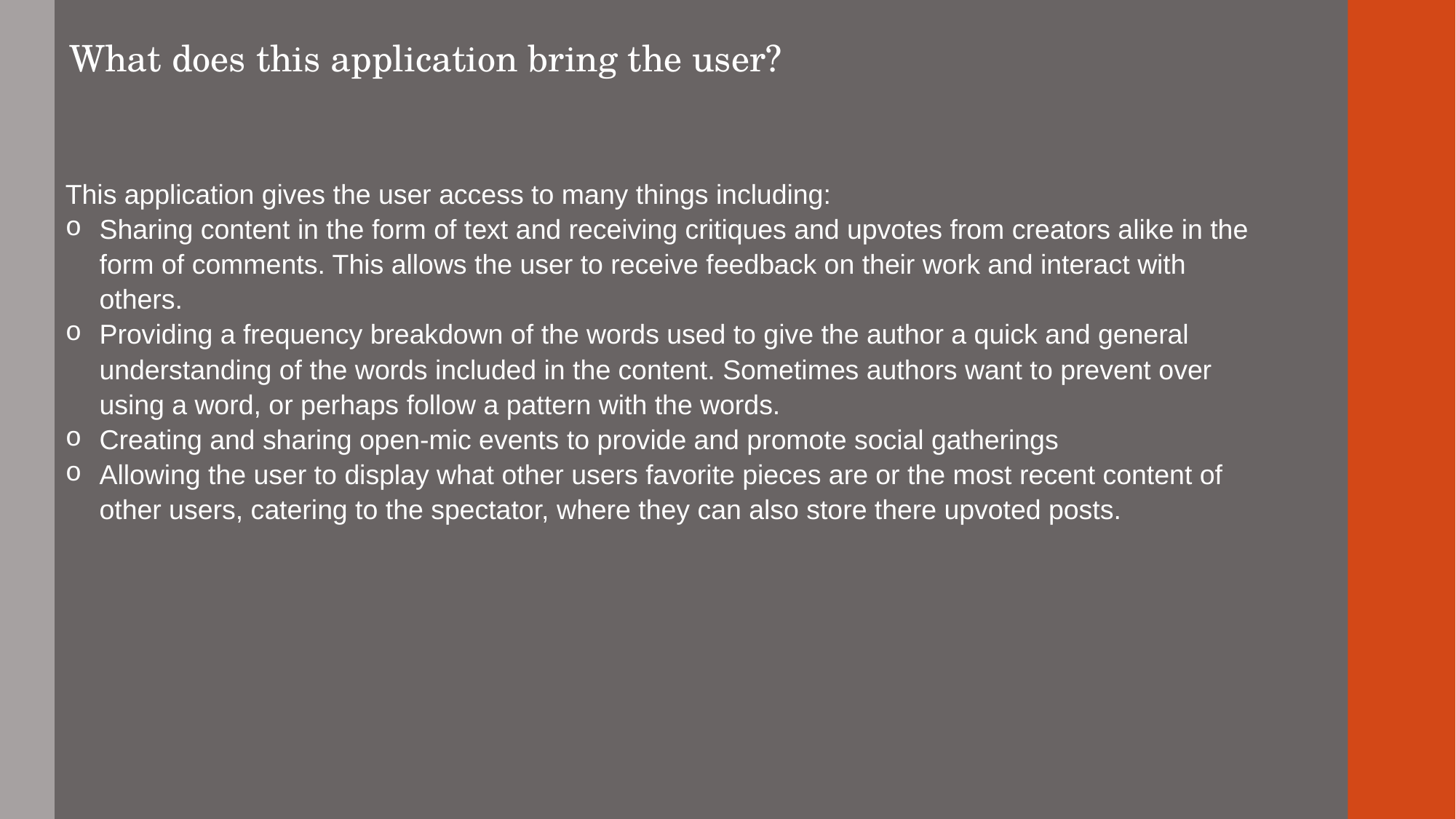

What does this application bring the user?
This application gives the user access to many things including:
Sharing content in the form of text and receiving critiques and upvotes from creators alike in the form of comments. This allows the user to receive feedback on their work and interact with others.
Providing a frequency breakdown of the words used to give the author a quick and general understanding of the words included in the content. Sometimes authors want to prevent over using a word, or perhaps follow a pattern with the words.
Creating and sharing open-mic events to provide and promote social gatherings
Allowing the user to display what other users favorite pieces are or the most recent content of other users, catering to the spectator, where they can also store there upvoted posts.